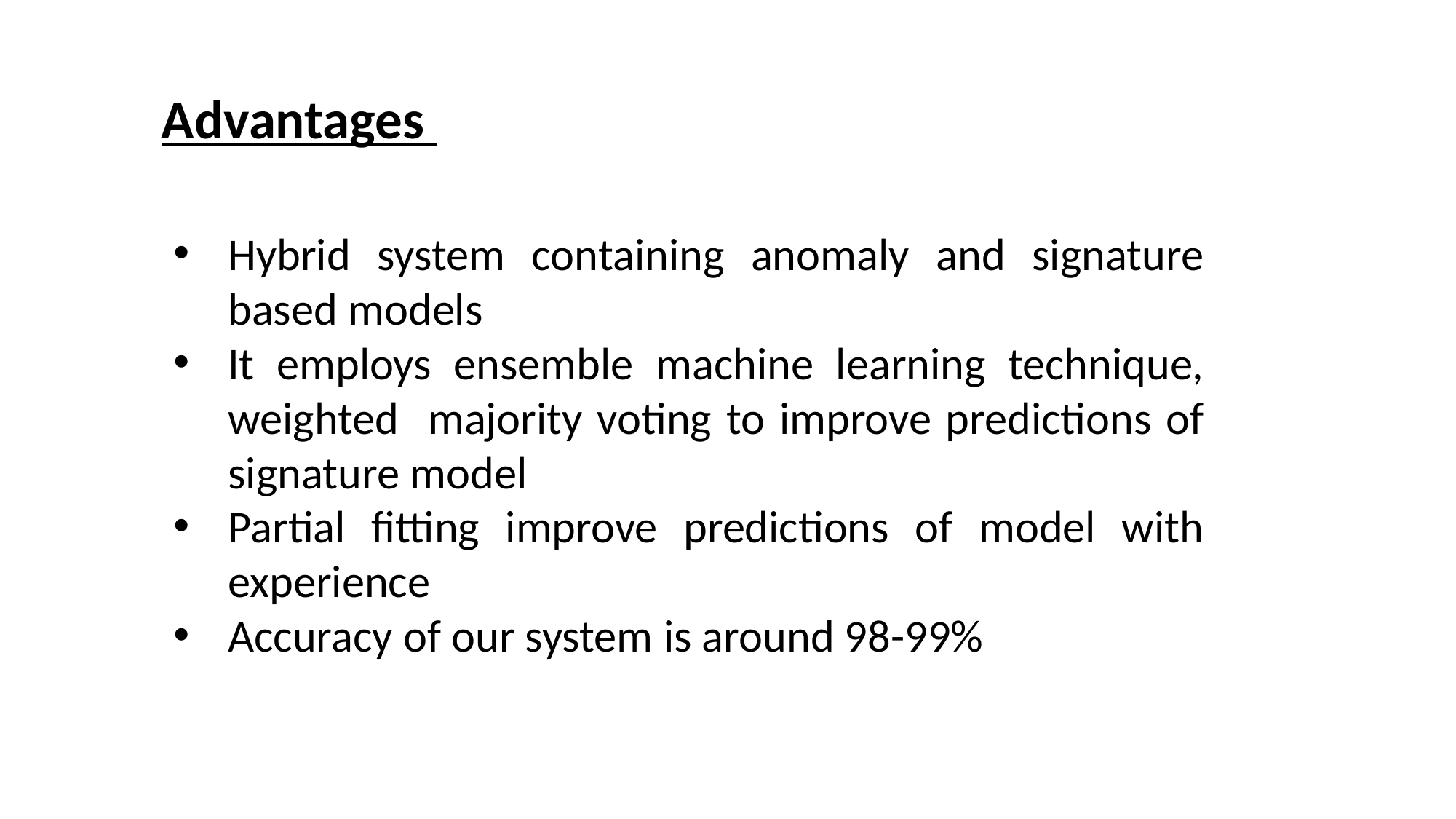

Advantages
Hybrid system containing anomaly and signature based models
It employs ensemble machine learning technique, weighted  majority voting to improve predictions of signature model
Partial fitting improve predictions of model with experience
Accuracy of our system is around 98-99%